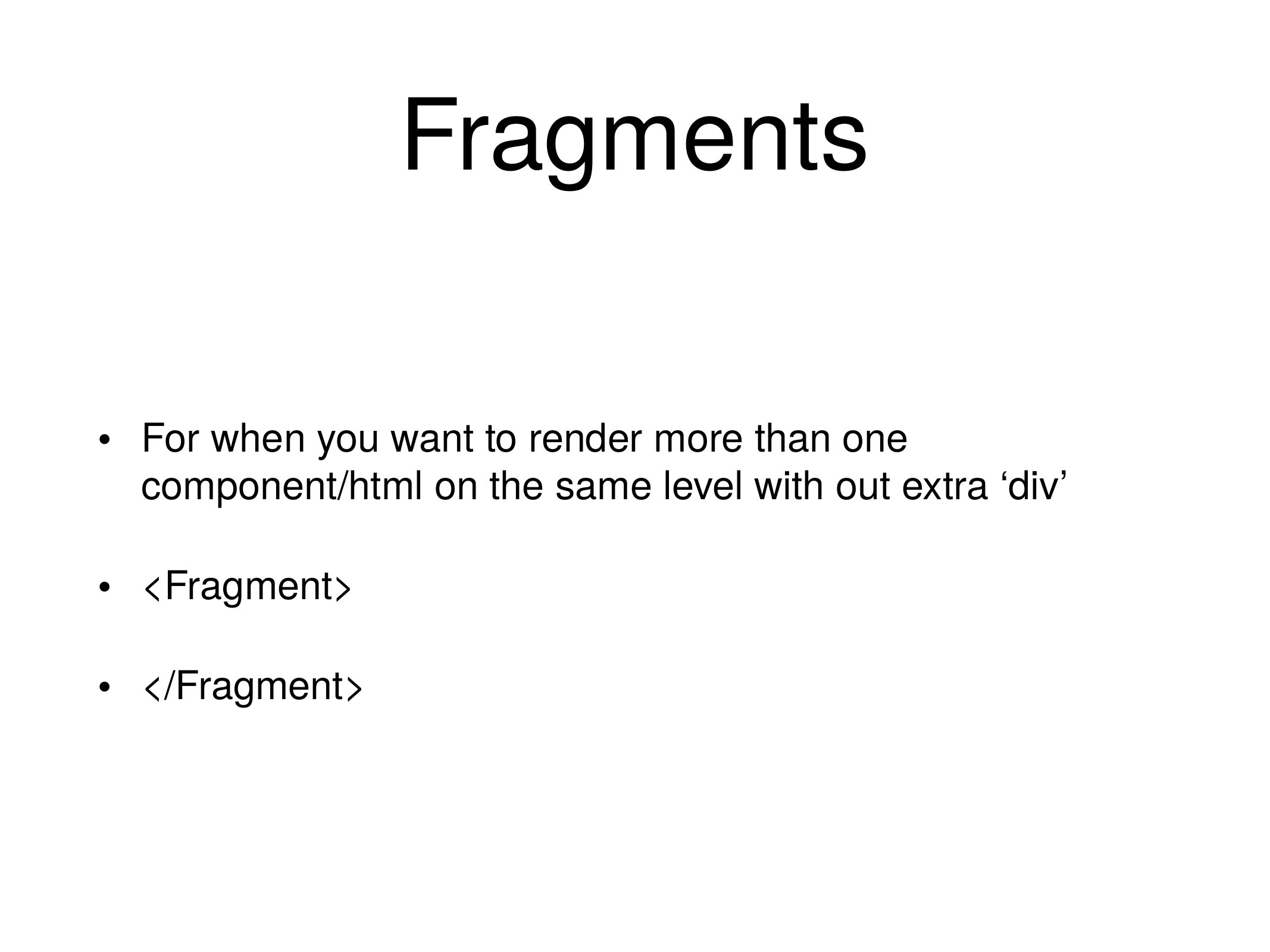

# Fragments
For when you want to render more than one component/html on the same level with out extra ‘div’
<Fragment>
</Fragment>